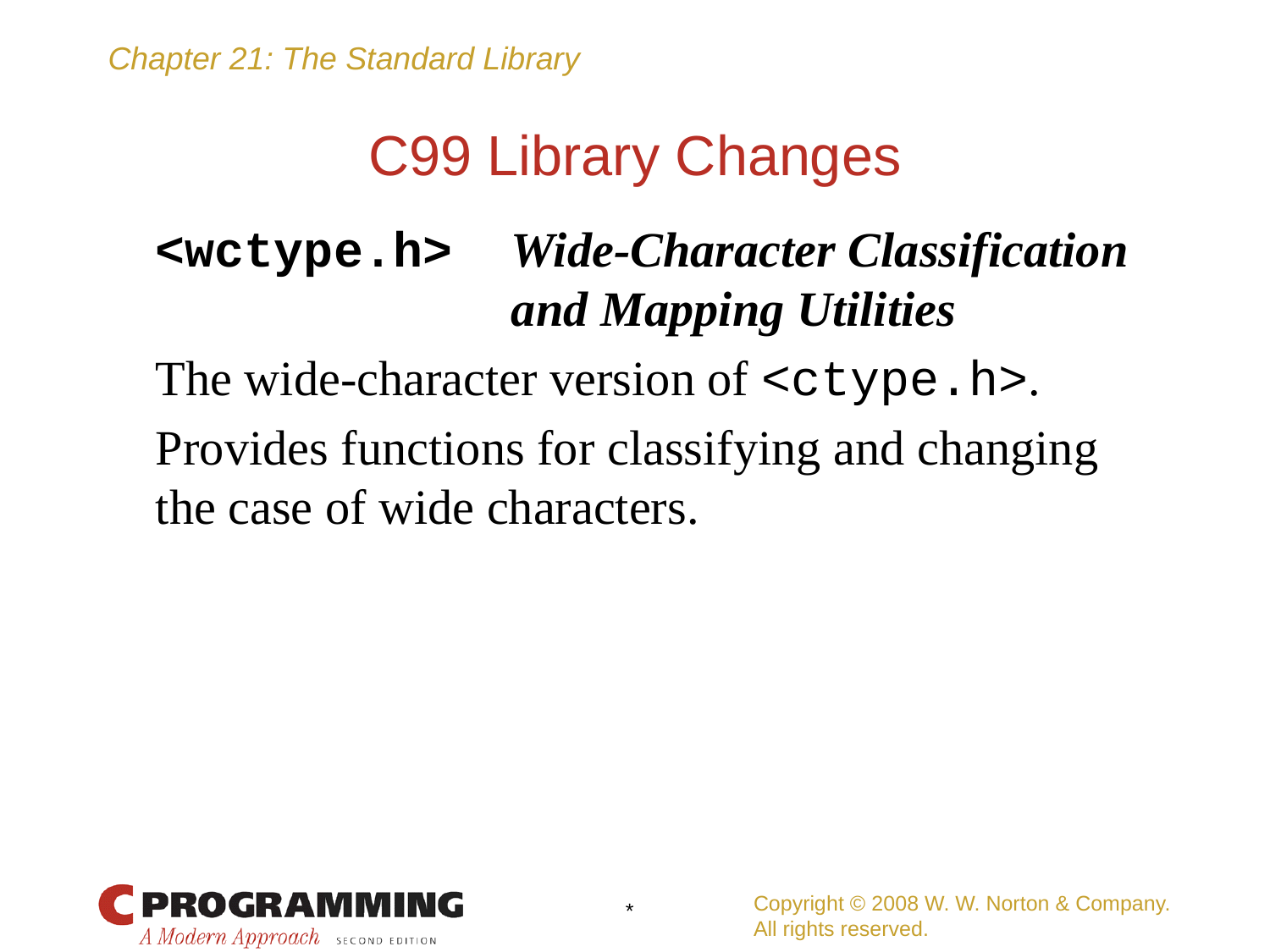

# C99 Library Changes
	<wctype.h>  Wide-Character Classification
	            and Mapping Utilities
	The wide-character version of <ctype.h>.
	Provides functions for classifying and changing the case of wide characters.
Copyright © 2008 W. W. Norton & Company.
All rights reserved.
*